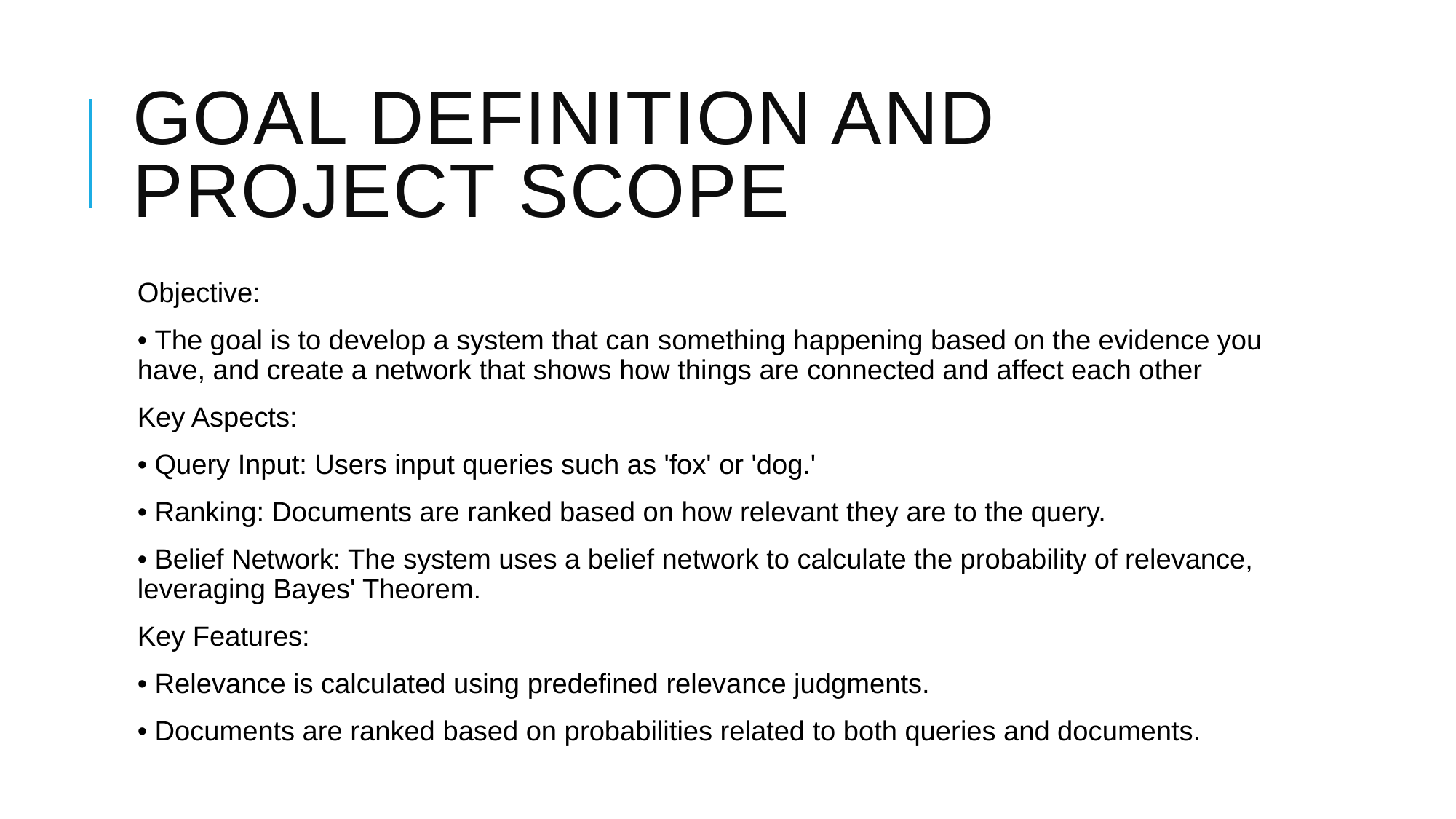

# Goal Definition and Project Scope
Objective:
• The goal is to develop a system that can something happening based on the evidence you have, and create a network that shows how things are connected and affect each other
Key Aspects:
• Query Input: Users input queries such as 'fox' or 'dog.'
• Ranking: Documents are ranked based on how relevant they are to the query.
• Belief Network: The system uses a belief network to calculate the probability of relevance, leveraging Bayes' Theorem.
Key Features:
• Relevance is calculated using predefined relevance judgments.
• Documents are ranked based on probabilities related to both queries and documents.